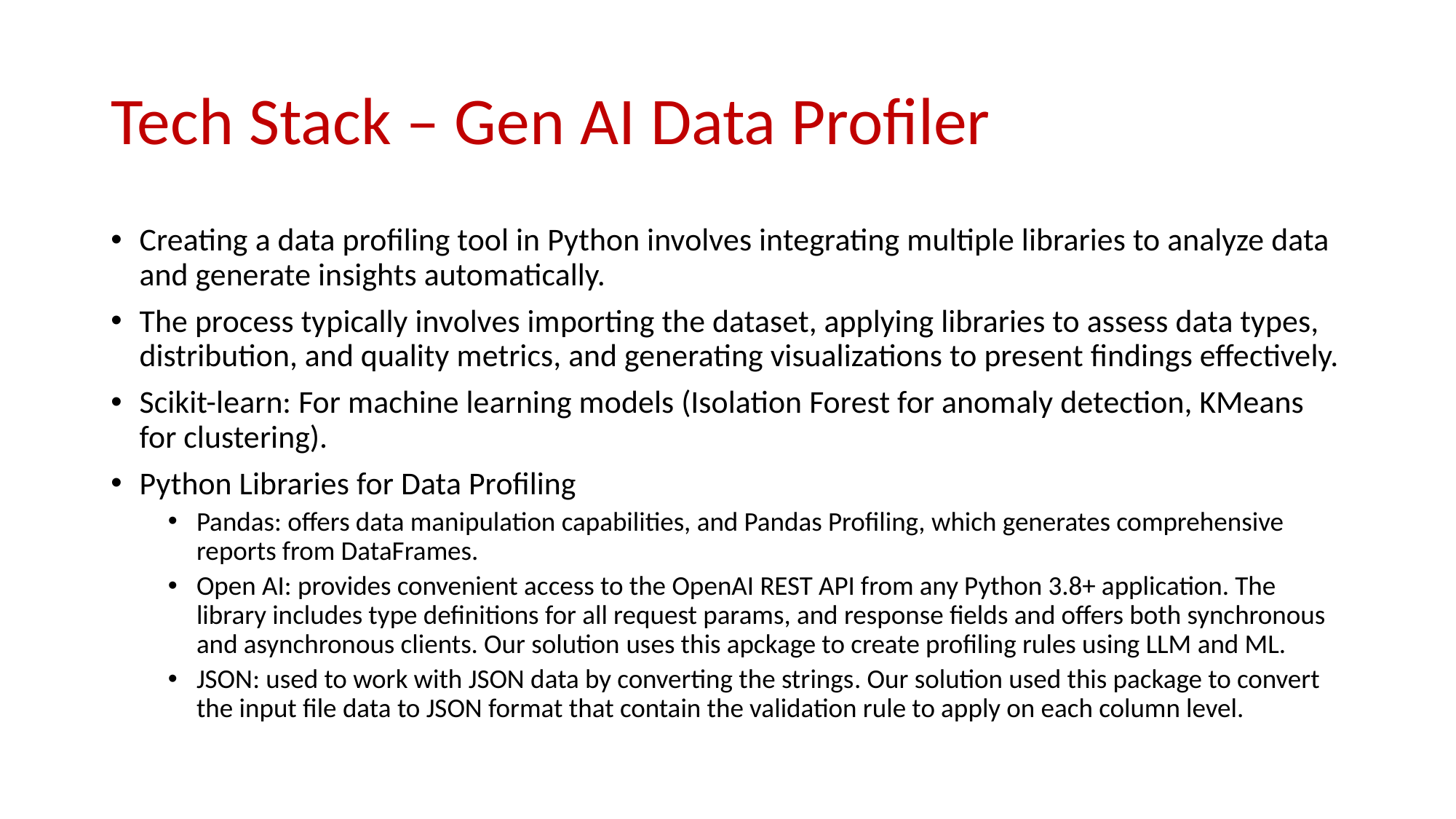

# Tech Stack – Gen AI Data Profiler
Creating a data profiling tool in Python involves integrating multiple libraries to analyze data and generate insights automatically.
The process typically involves importing the dataset, applying libraries to assess data types, distribution, and quality metrics, and generating visualizations to present findings effectively.
Scikit-learn: For machine learning models (Isolation Forest for anomaly detection, KMeans for clustering).
Python Libraries for Data Profiling
Pandas: offers data manipulation capabilities, and Pandas Profiling, which generates comprehensive reports from DataFrames.
Open AI: provides convenient access to the OpenAI REST API from any Python 3.8+ application. The library includes type definitions for all request params, and response fields and offers both synchronous and asynchronous clients. Our solution uses this apckage to create profiling rules using LLM and ML.
JSON: used to work with JSON data by converting the strings. Our solution used this package to convert the input file data to JSON format that contain the validation rule to apply on each column level.